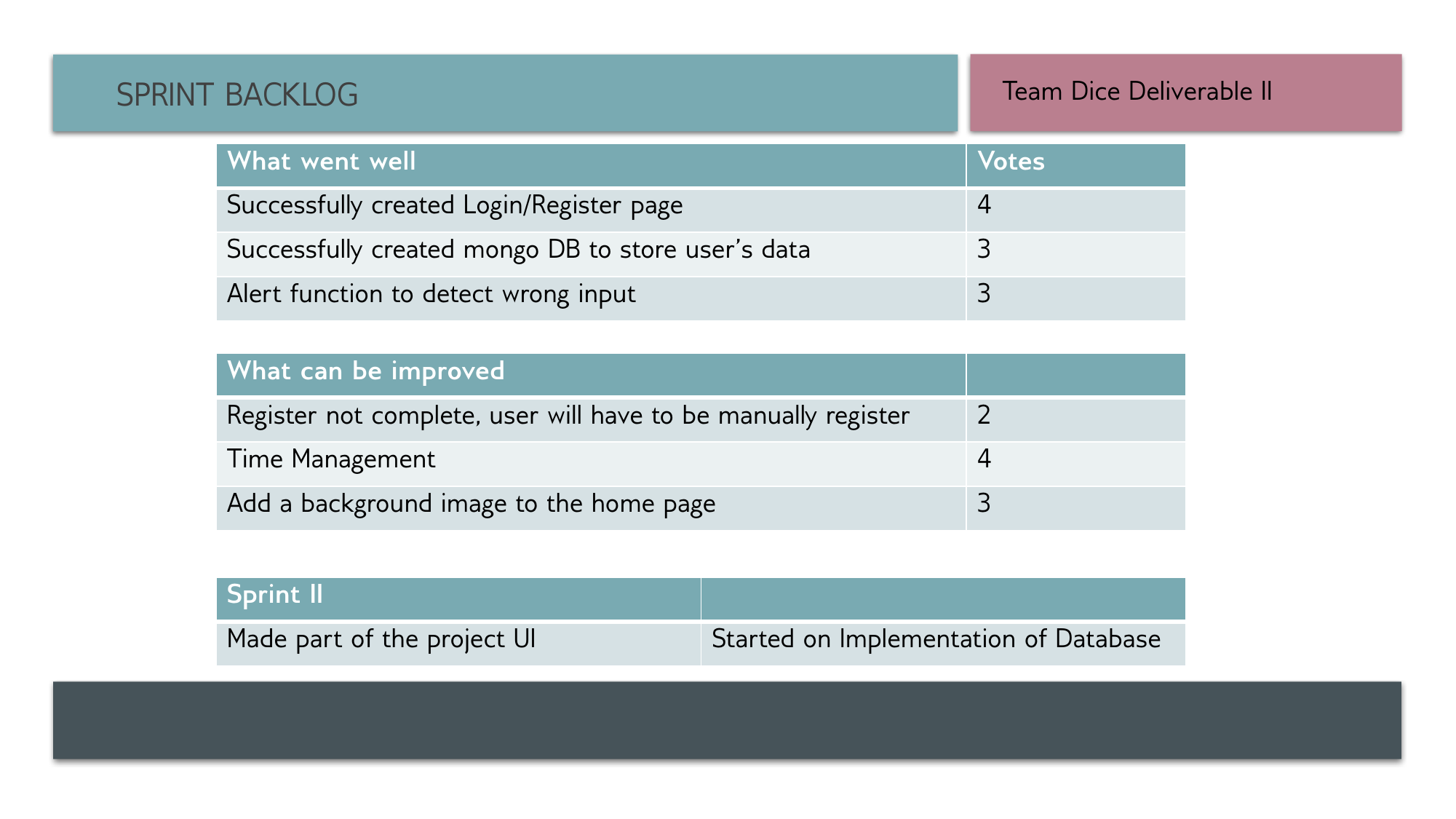

# Sprint backlog
Team Dice Deliverable II
| What went well | Votes |
| --- | --- |
| Successfully created Login/Register page | 4 |
| Successfully created mongo DB to store user’s data | 3 |
| Alert function to detect wrong input | 3 |
| What can be improved |  |
| --- | --- |
| Register not complete, user will have to be manually register | 2 |
| Time Management | 4 |
| Add a background image to the home page | 3 |
| Sprint II |  |
| --- | --- |
| Made part of the project UI | Started on Implementation of Database |